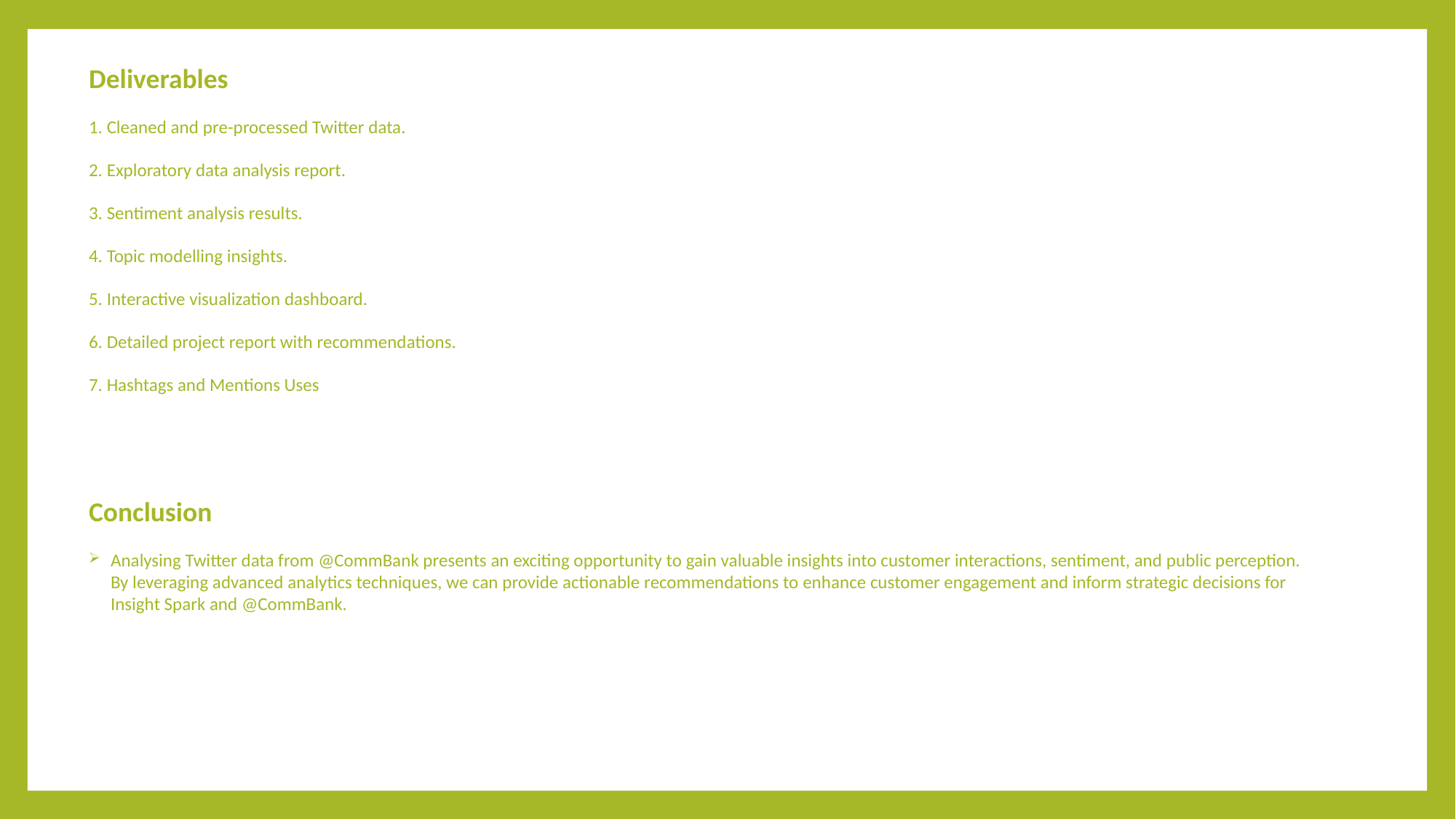

Deliverables
1. Cleaned and pre-processed Twitter data.
2. Exploratory data analysis report.
3. Sentiment analysis results.
4. Topic modelling insights.
5. Interactive visualization dashboard.
6. Detailed project report with recommendations.
7. Hashtags and Mentions Uses

Conclusion
Analysing Twitter data from @CommBank presents an exciting opportunity to gain valuable insights into customer interactions, sentiment, and public perception. By leveraging advanced analytics techniques, we can provide actionable recommendations to enhance customer engagement and inform strategic decisions for Insight Spark and @CommBank.